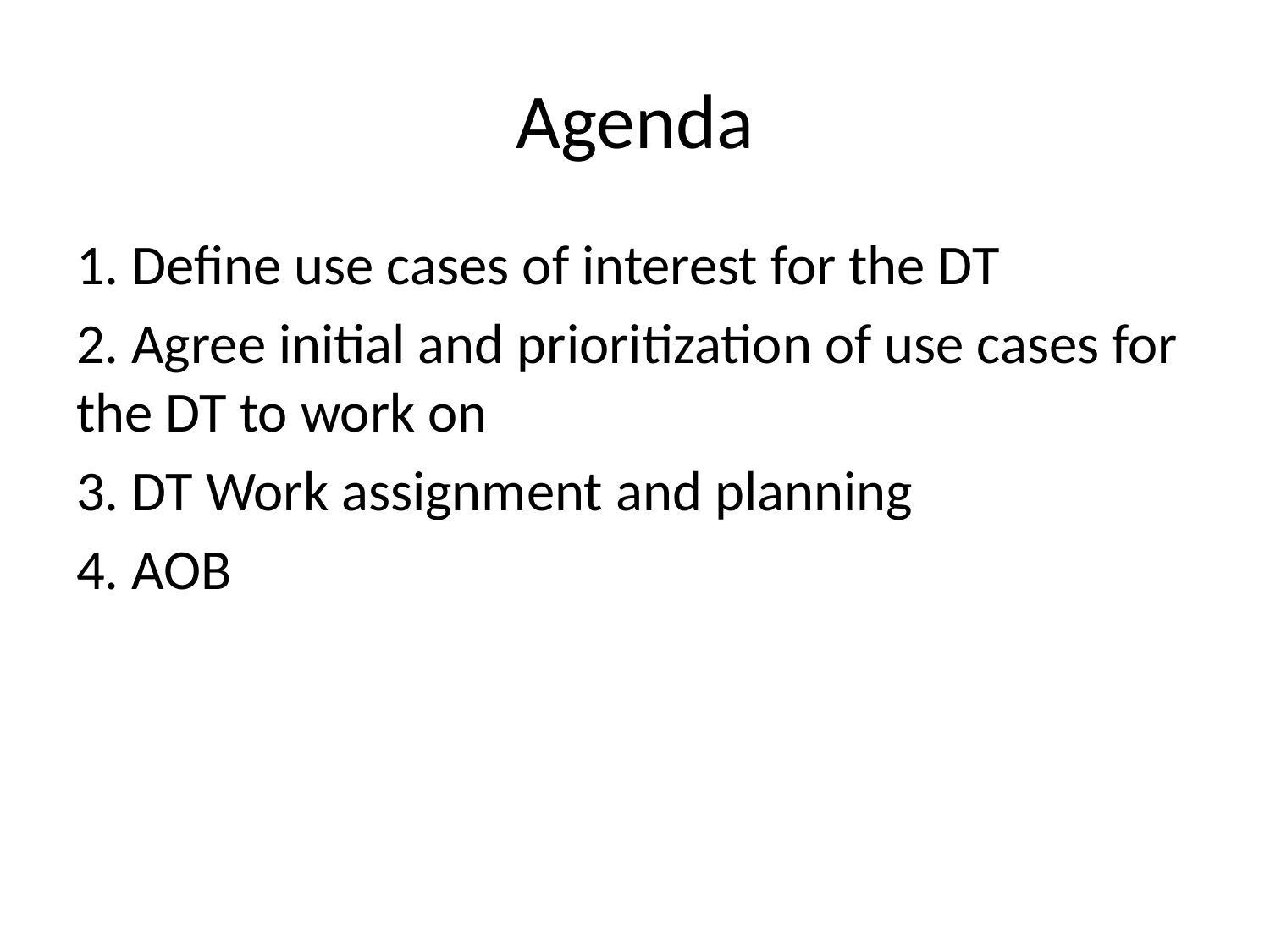

# Agenda
1. Define use cases of interest for the DT
2. Agree initial and prioritization of use cases for the DT to work on
3. DT Work assignment and planning
4. AOB